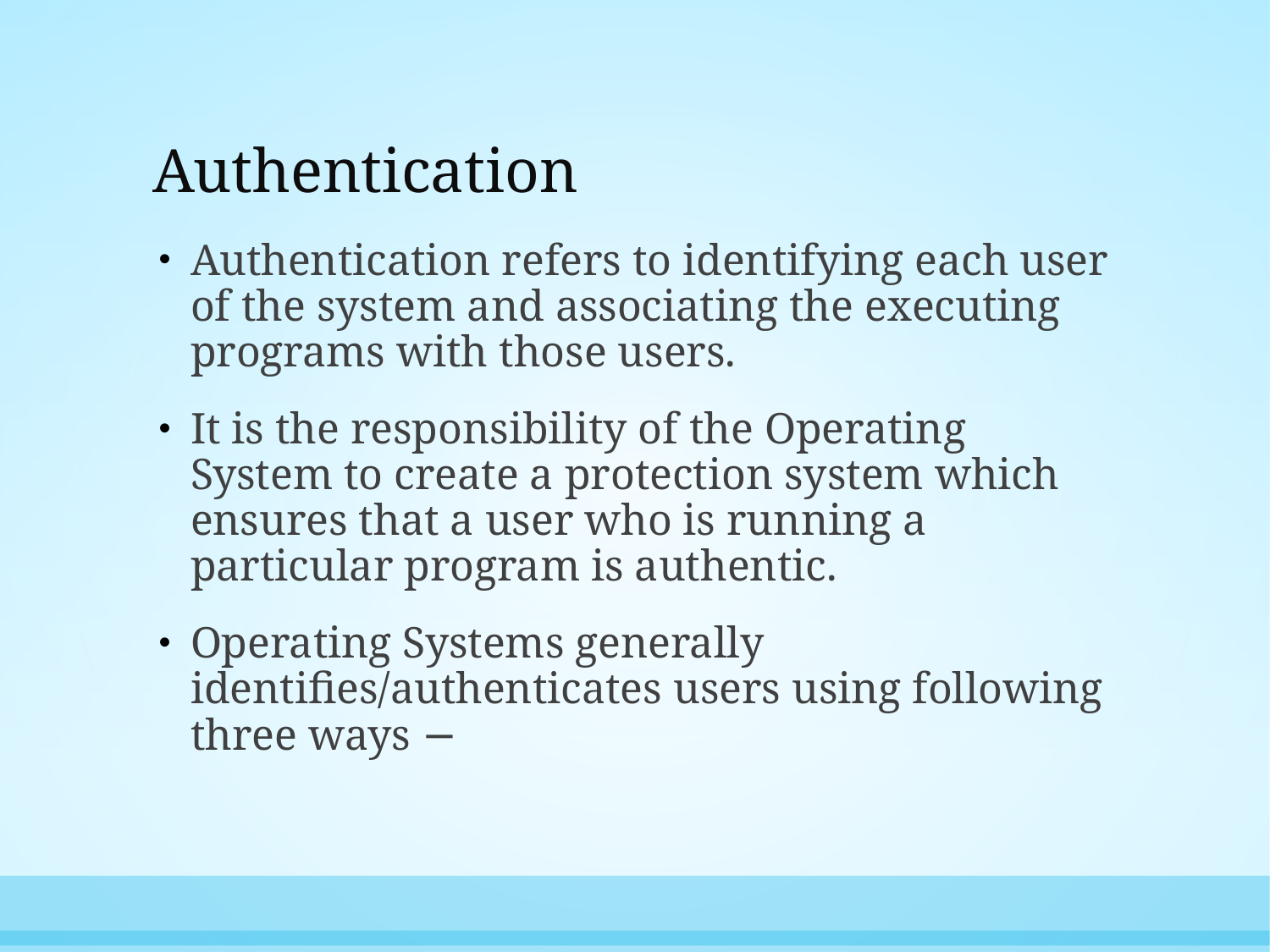

# Authentication
Authentication refers to identifying each user of the system and associating the executing programs with those users.
It is the responsibility of the Operating System to create a protection system which ensures that a user who is running a particular program is authentic.
Operating Systems generally identifies/authenticates users using following three ways −